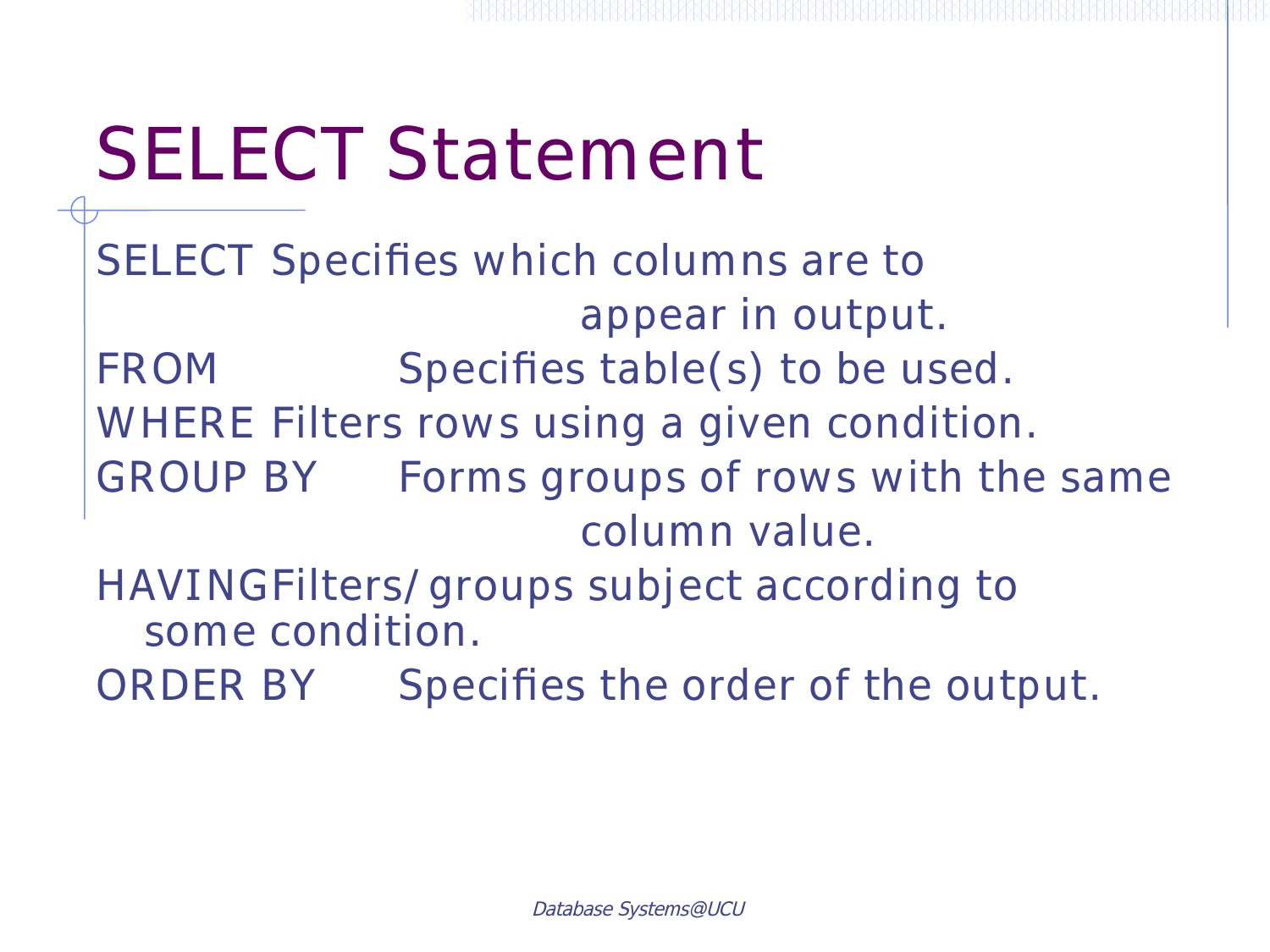

# SELECT Statement
SELECT	Specifies which columns are to
				appear in output.
FROM		Specifies table(s) to be used.
WHERE	Filters rows using a given condition.
GROUP BY	Forms groups of rows with the same
				column value.
HAVING	Filters/groups subject according to      some condition.
ORDER BY 	Specifies the order of the output.
Database Systems@UCU
13